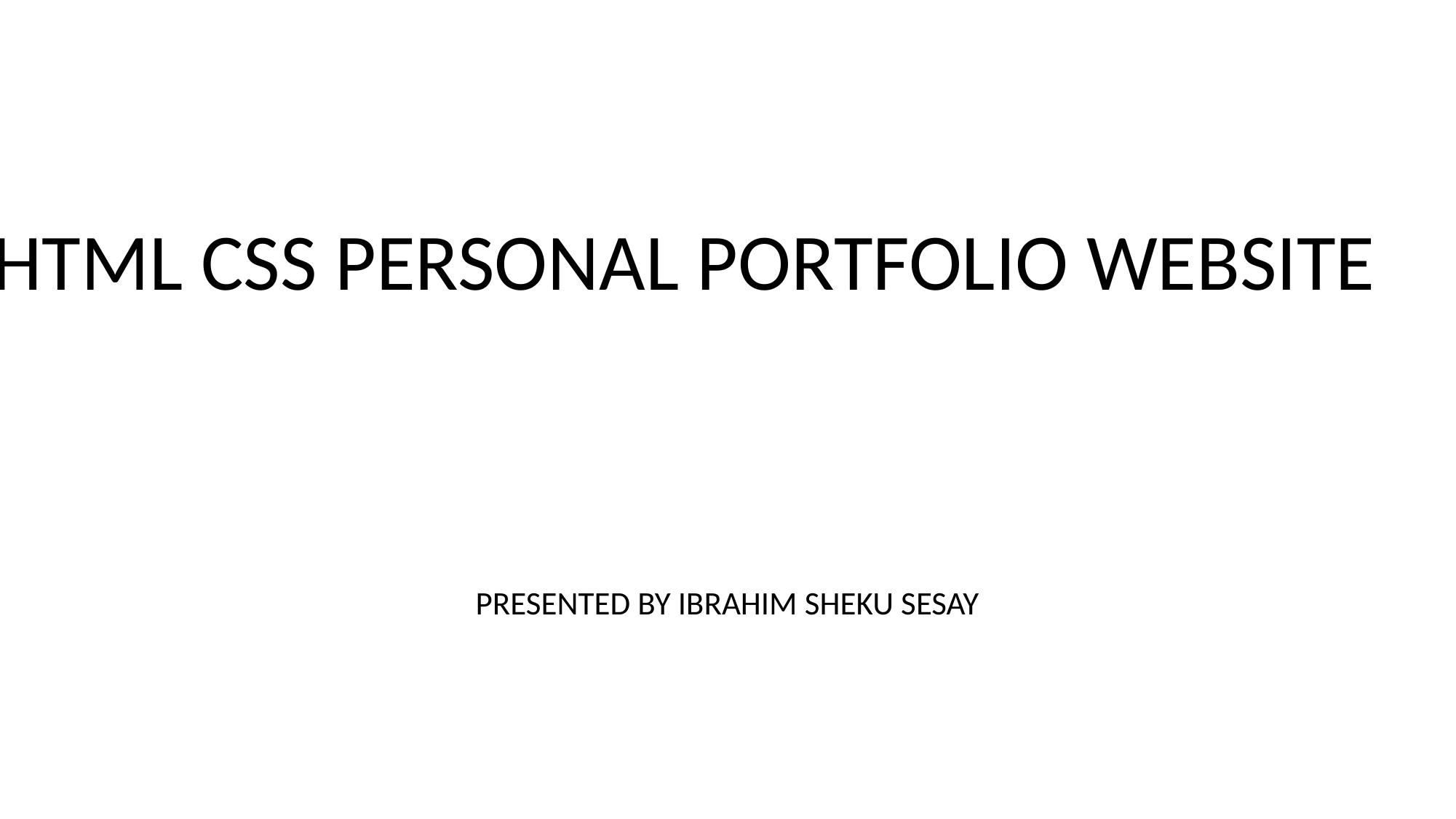

# HTML CSS PERSONAL PORTFOLIO WEBSITE

PRESENTED BY IBRAHIM SHEKU SESAY